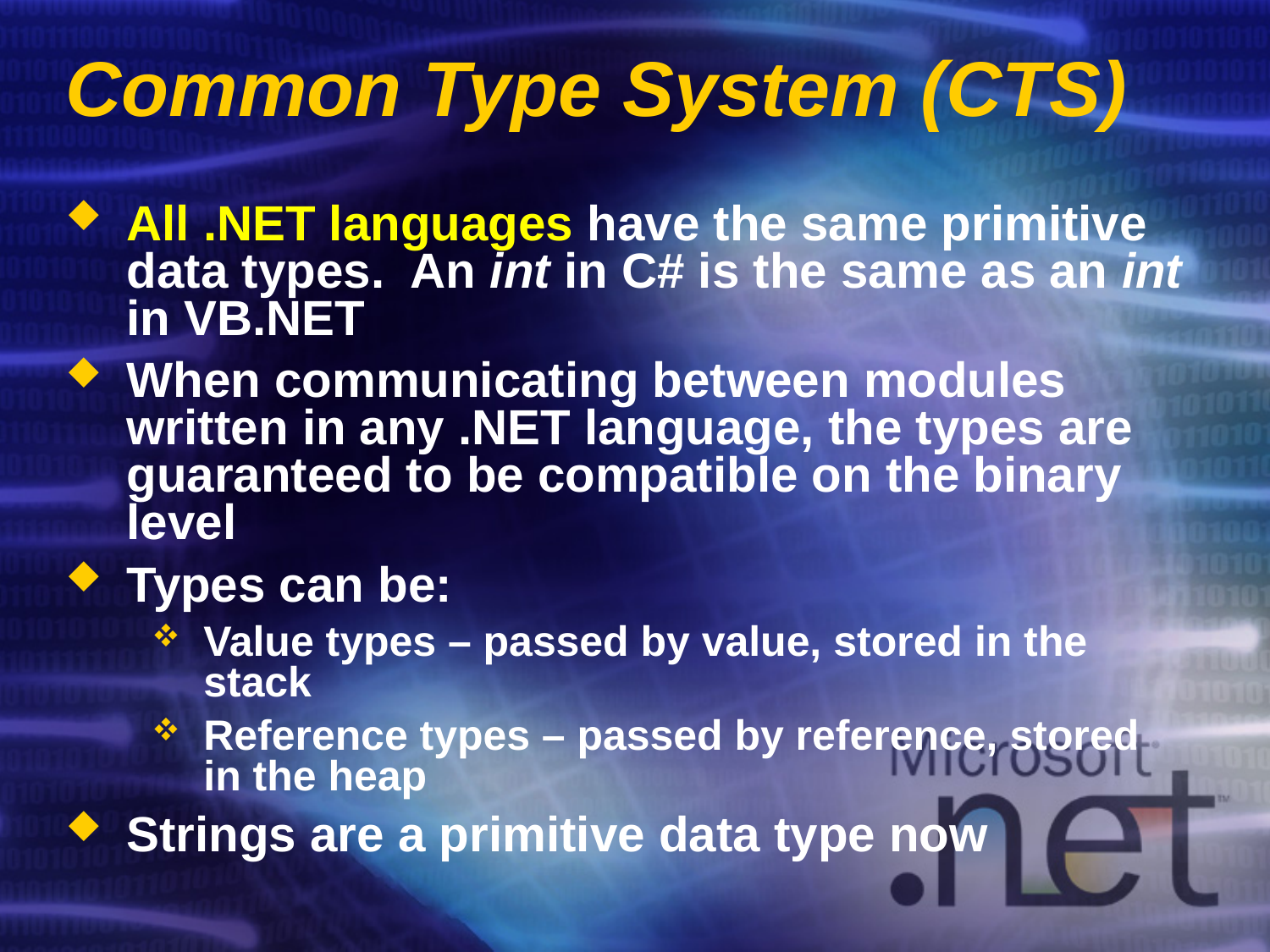

# Common Type System (CTS)
All .NET languages have the same primitive data types.  An int in C# is the same as an int in VB.NET
When communicating between modules written in any .NET language, the types are guaranteed to be compatible on the binary level
Types can be:
Value types – passed by value, stored in the stack
Reference types – passed by reference, stored in the heap
Strings are a primitive data type now